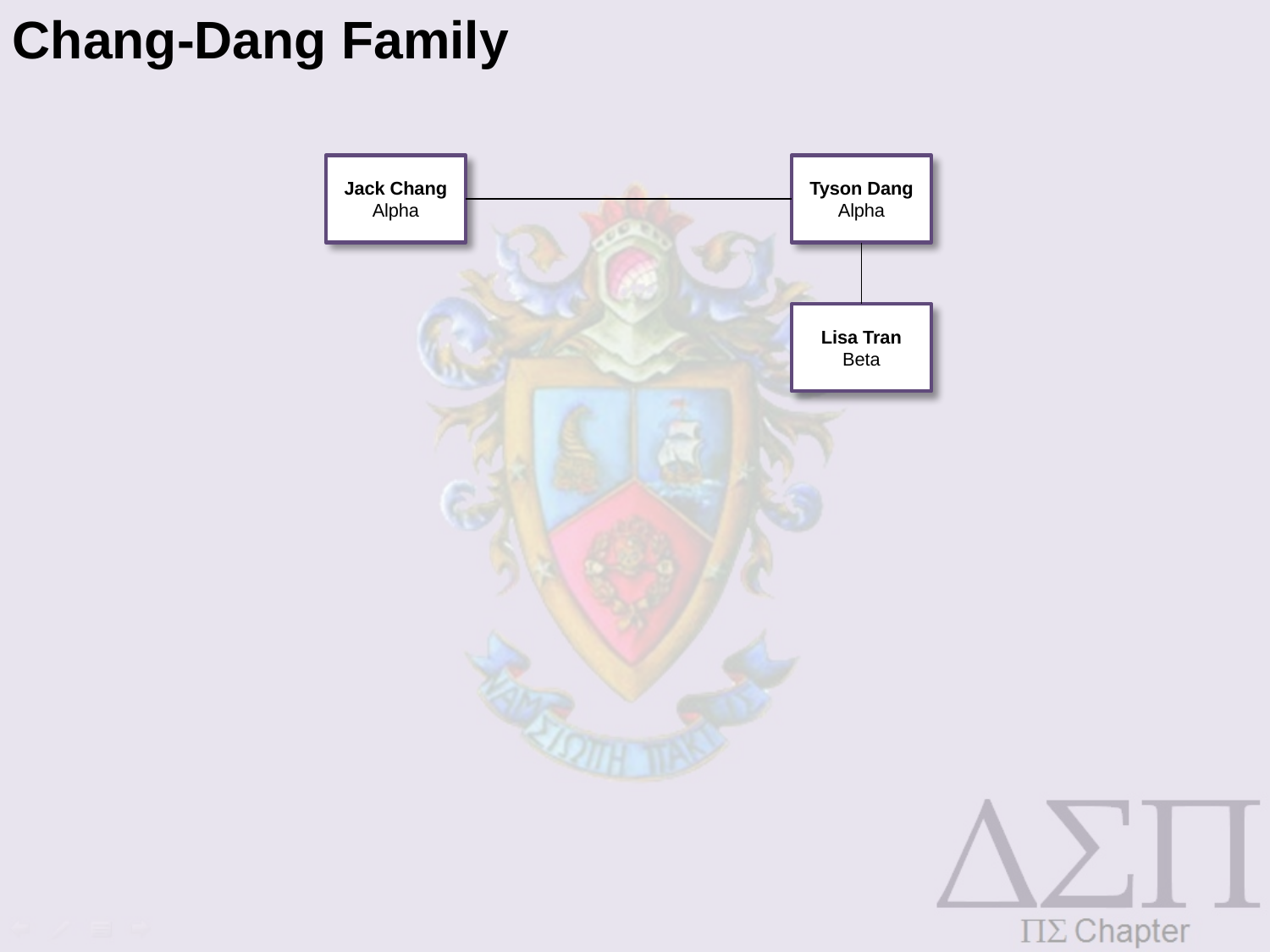

Chang-Dang Family
Jack Chang
Alpha
Tyson Dang
Alpha
Lisa Tran
Beta